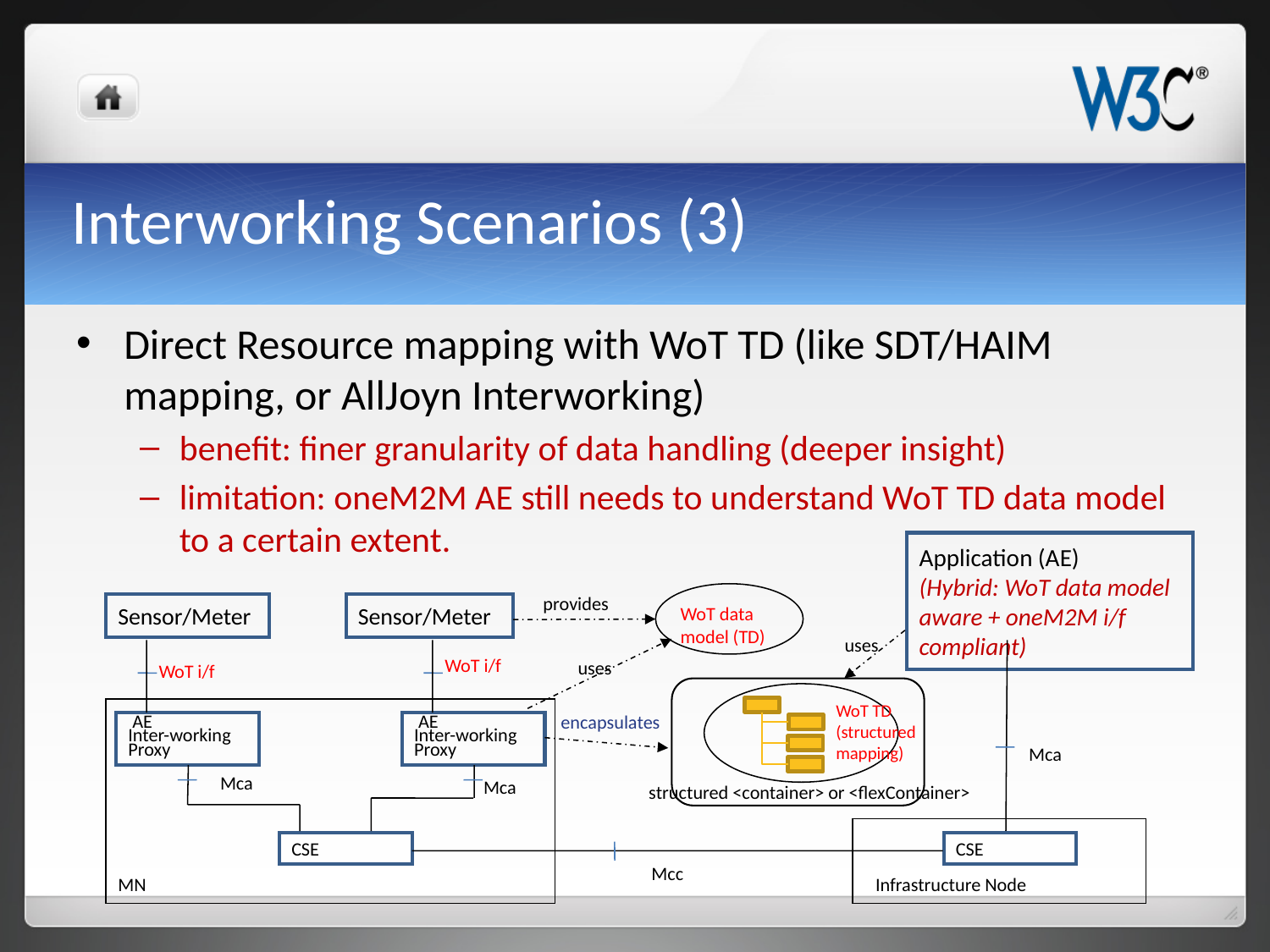

# Interworking Scenarios (3)
Direct Resource mapping with WoT TD (like SDT/HAIM mapping, or AllJoyn Interworking)
benefit: finer granularity of data handling (deeper insight)
limitation: oneM2M AE still needs to understand WoT TD data model to a certain extent.

Application (AE)
(Hybrid: WoT data model aware + oneM2M i/f compliant)

provides
Sensor/Meter
Sensor/Meter
WoT data model (TD)

uses

WoT i/f
uses
WoT i/f

encapsulates
 AE
Inter-working Proxy
 AE
Inter-working Proxy
Mca

Mca

Mca
structured <container> or <flexContainer>

CSE
CSE

Mcc
MN
Infrastructure Node
WoT TD
(structured mapping)